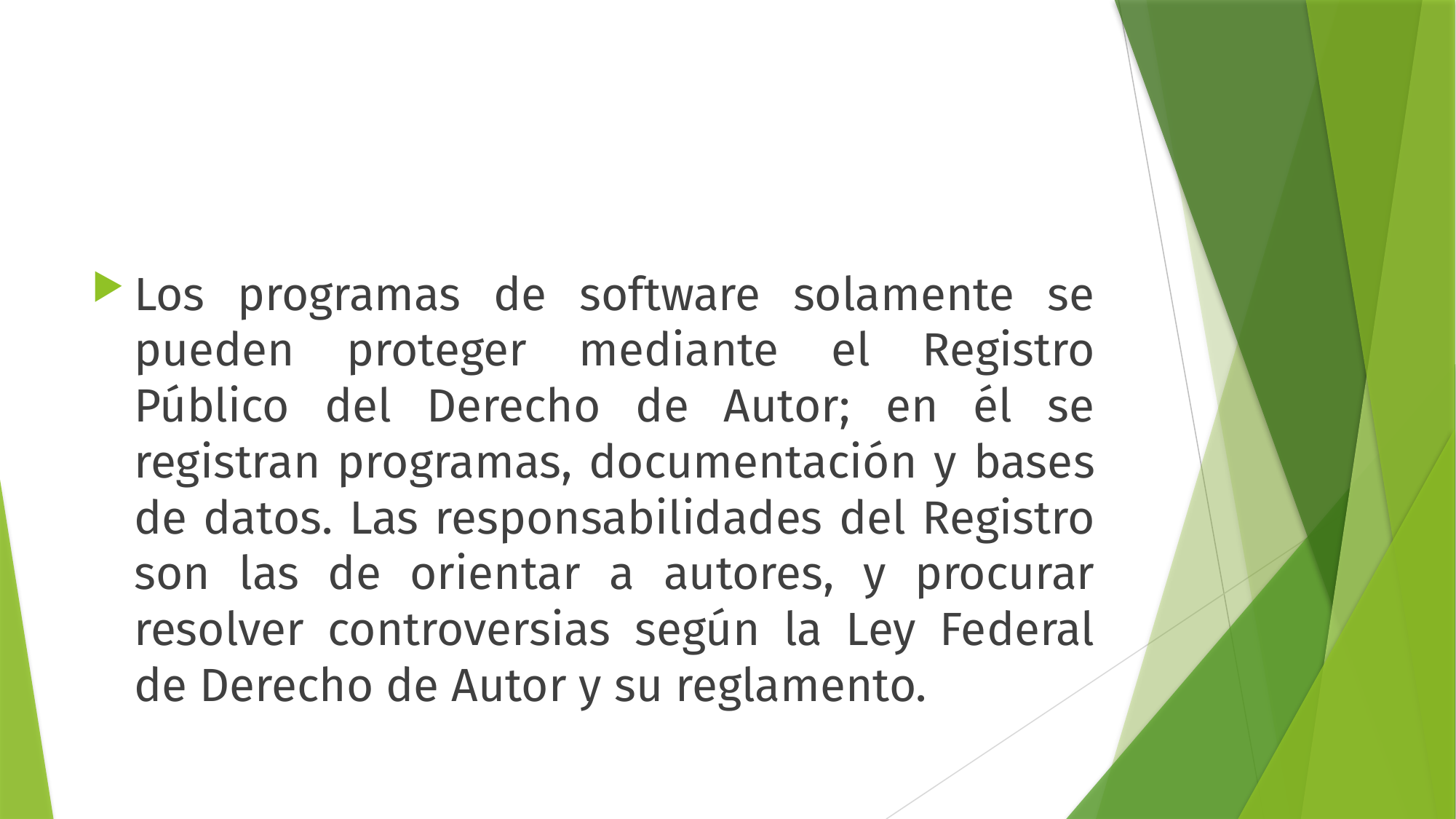

#
Los programas de software solamente se pueden proteger mediante el Registro Público del Derecho de Autor; en él se registran programas, documentación y bases de datos. Las responsabilidades del Registro son las de orientar a autores, y procurar resolver controversias según la Ley Federal de Derecho de Autor y su reglamento.